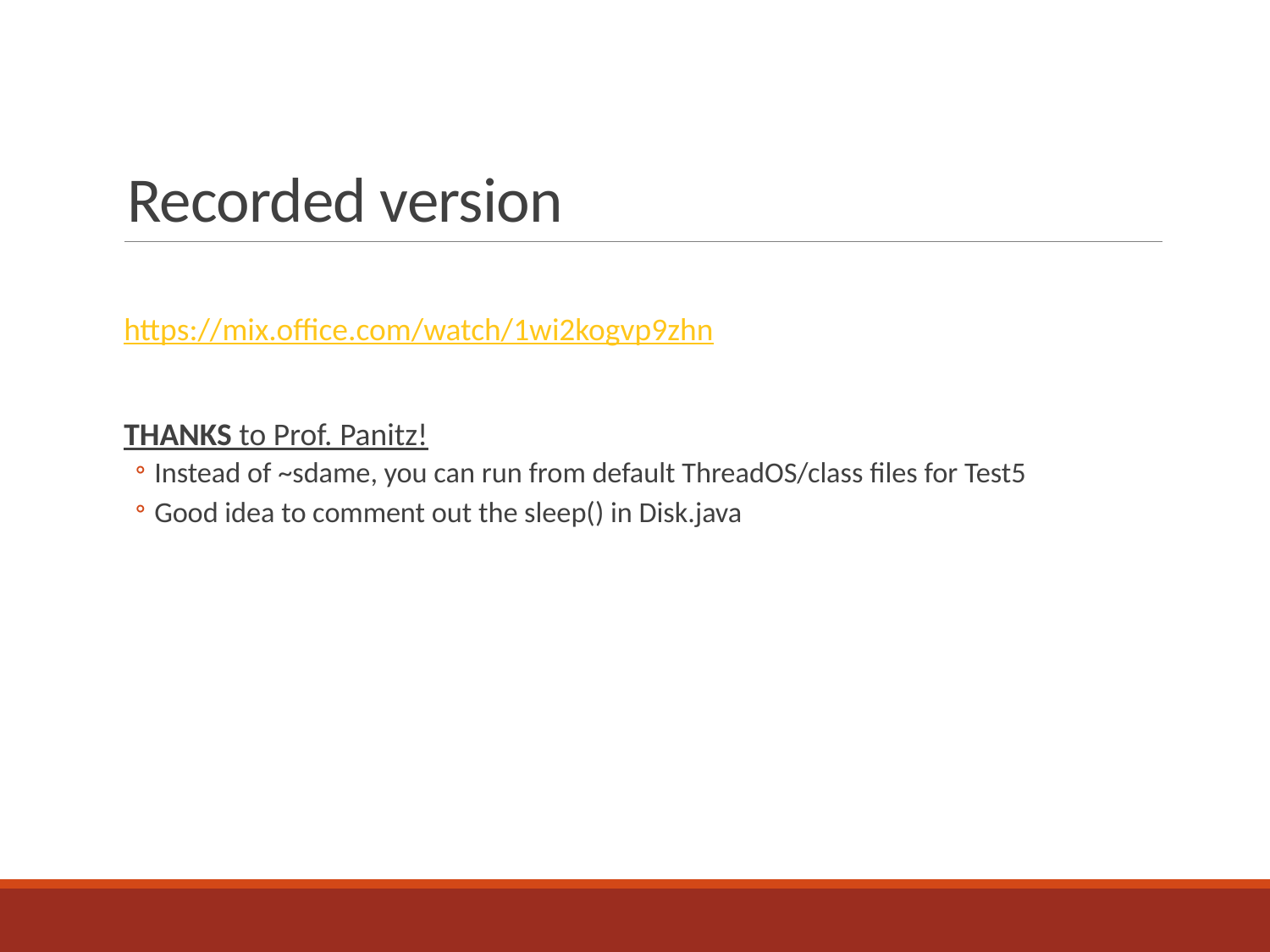

# Recorded version

https://mix.office.com/watch/1wi2kogvp9zhn

THANKS to Prof. Panitz!
Instead of ~sdame, you can run from default ThreadOS/class files for Test5
Good idea to comment out the sleep() in Disk.java